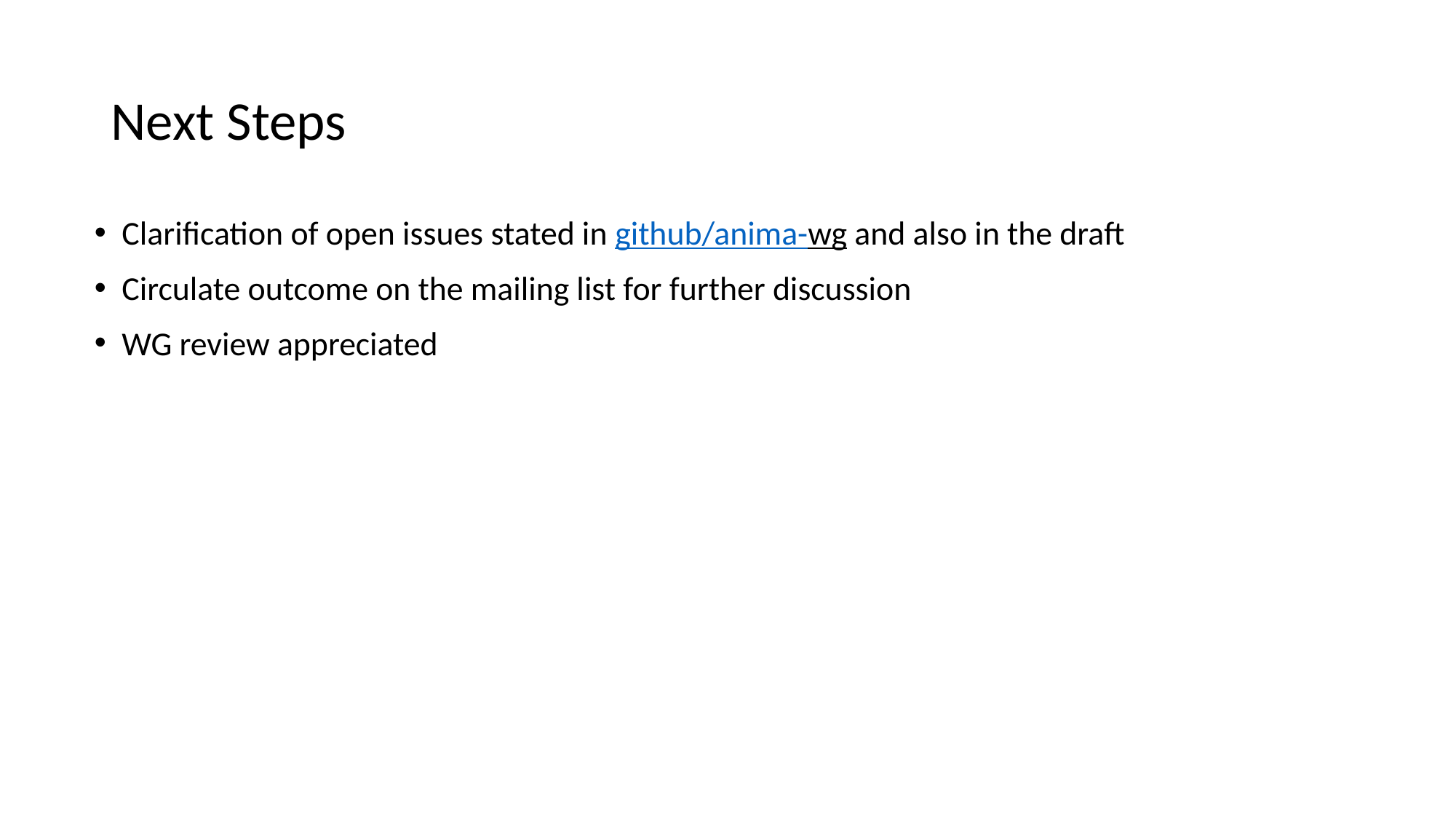

# Next Steps
Clarification of open issues stated in github/anima-wg and also in the draft
Circulate outcome on the mailing list for further discussion
WG review appreciated